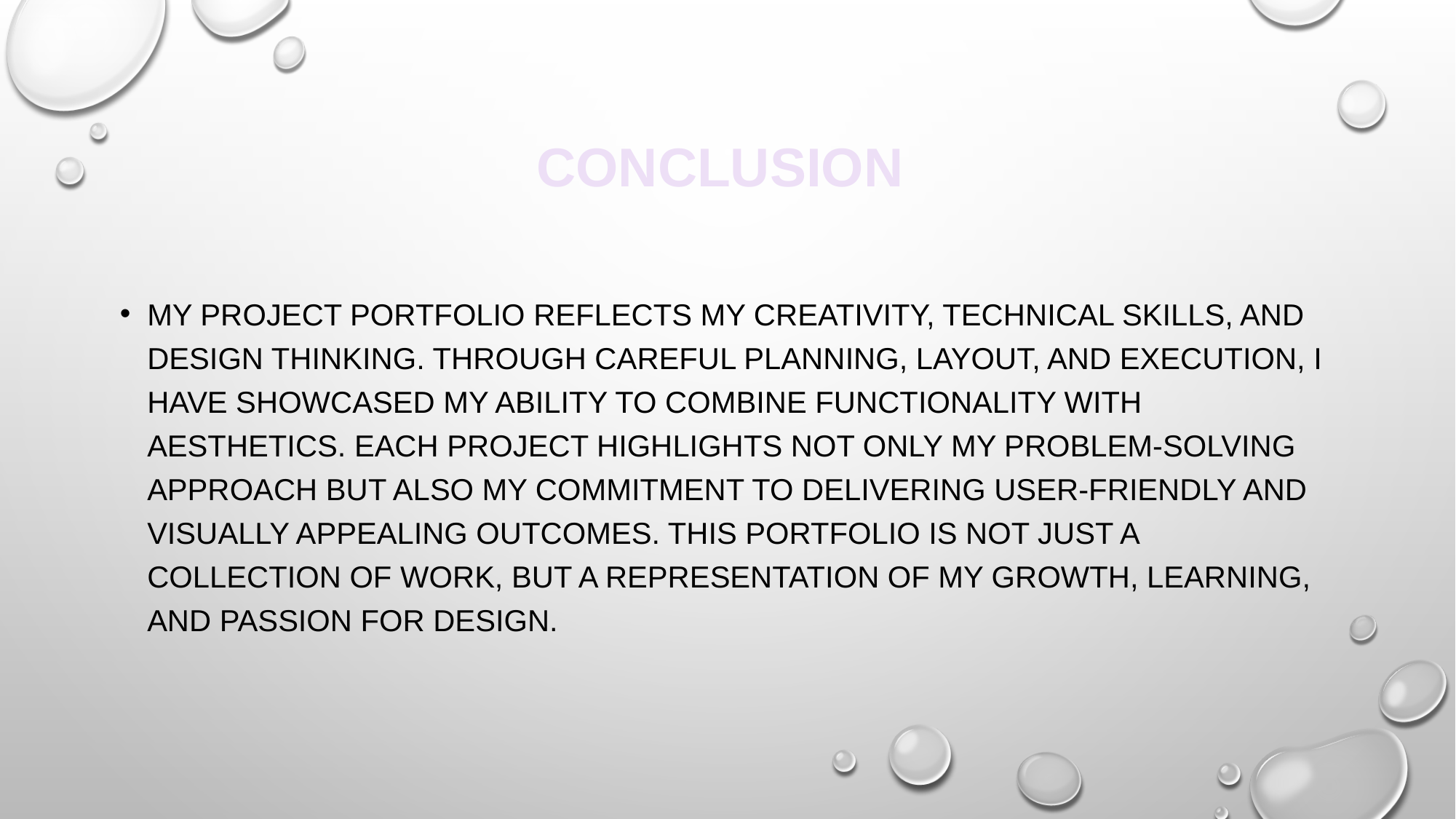

# Conclusion
My project portfolio reflects my creativity, technical skills, and design thinking. Through careful planning, layout, and execution, I have showcased my ability to combine functionality with aesthetics. Each project highlights not only my problem-solving approach but also my commitment to delivering user-friendly and visually appealing outcomes. This portfolio is not just a collection of work, but a representation of my growth, learning, and passion for design.